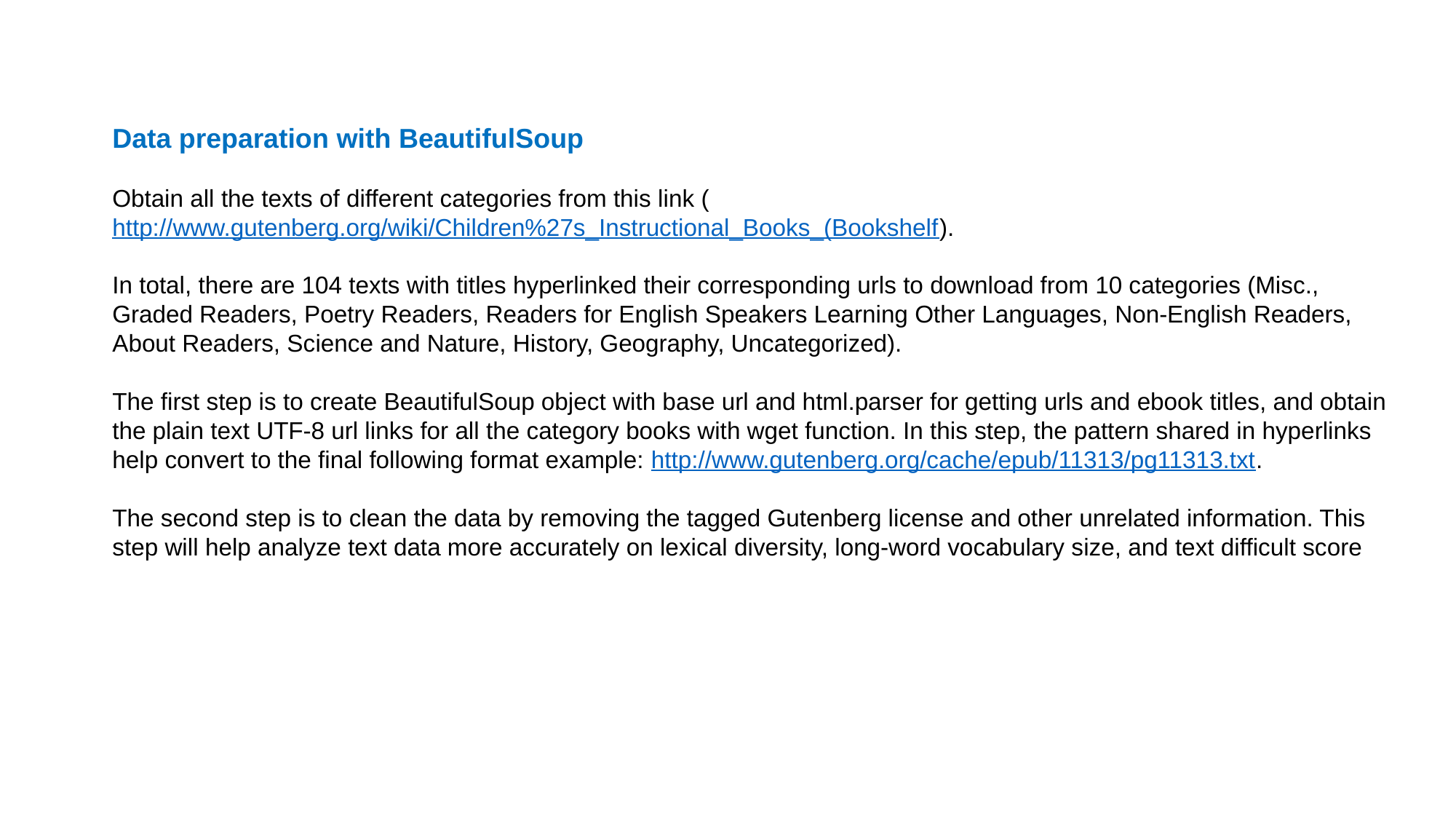

Data preparation with BeautifulSoup

Obtain all the texts of different categories from this link (http://www.gutenberg.org/wiki/Children%27s_Instructional_Books_(Bookshelf).

In total, there are 104 texts with titles hyperlinked their corresponding urls to download from 10 categories (Misc., Graded Readers, Poetry Readers, Readers for English Speakers Learning Other Languages, Non-English Readers, About Readers, Science and Nature, History, Geography, Uncategorized).

The first step is to create BeautifulSoup object with base url and html.parser for getting urls and ebook titles, and obtain the plain text UTF-8 url links for all the category books with wget function. In this step, the pattern shared in hyperlinks help convert to the final following format example: http://www.gutenberg.org/cache/epub/11313/pg11313.txt.

The second step is to clean the data by removing the tagged Gutenberg license and other unrelated information. This step will help analyze text data more accurately on lexical diversity, long-word vocabulary size, and text difficult score